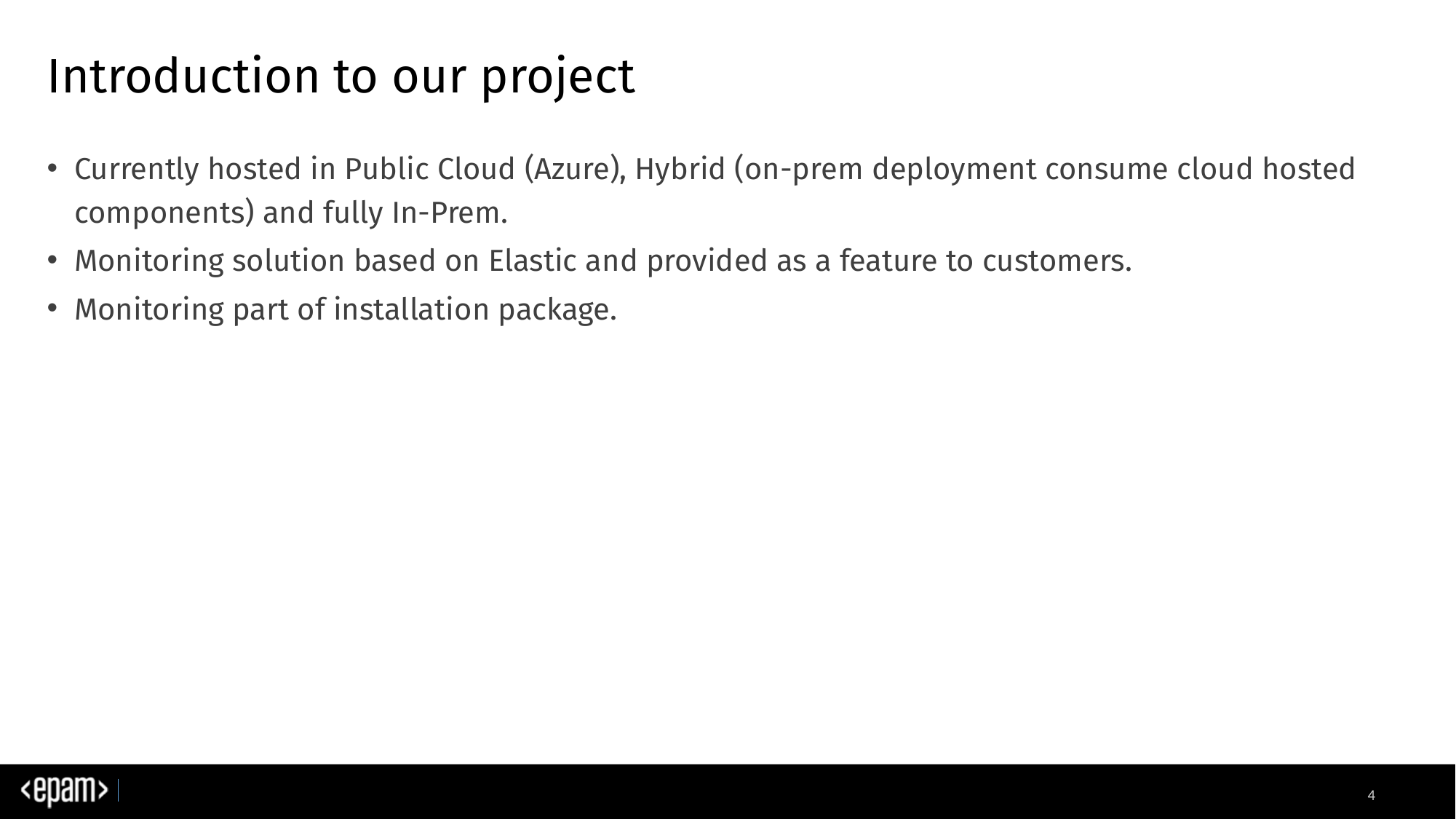

# Introduction to our project
Currently hosted in Public Cloud (Azure), Hybrid (on-prem deployment consume cloud hosted components) and fully In-Prem.
Monitoring solution based on Elastic and provided as a feature to customers.
Monitoring part of installation package.